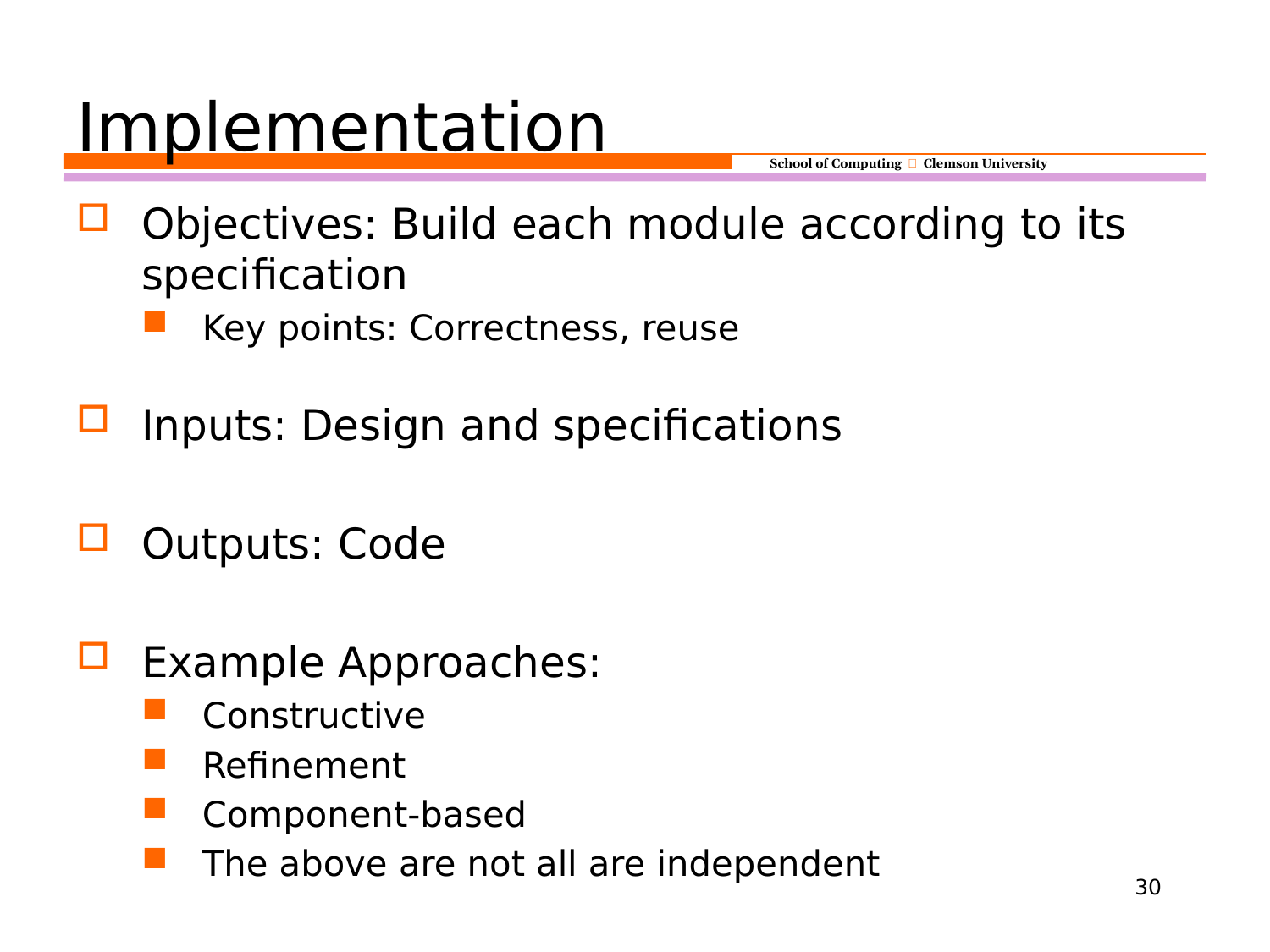

# Implementation
Objectives: Build each module according to its specification
Key points: Correctness, reuse
Inputs: Design and specifications

Outputs: Code

Example Approaches:
Constructive
Refinement
Component-based
The above are not all are independent

30